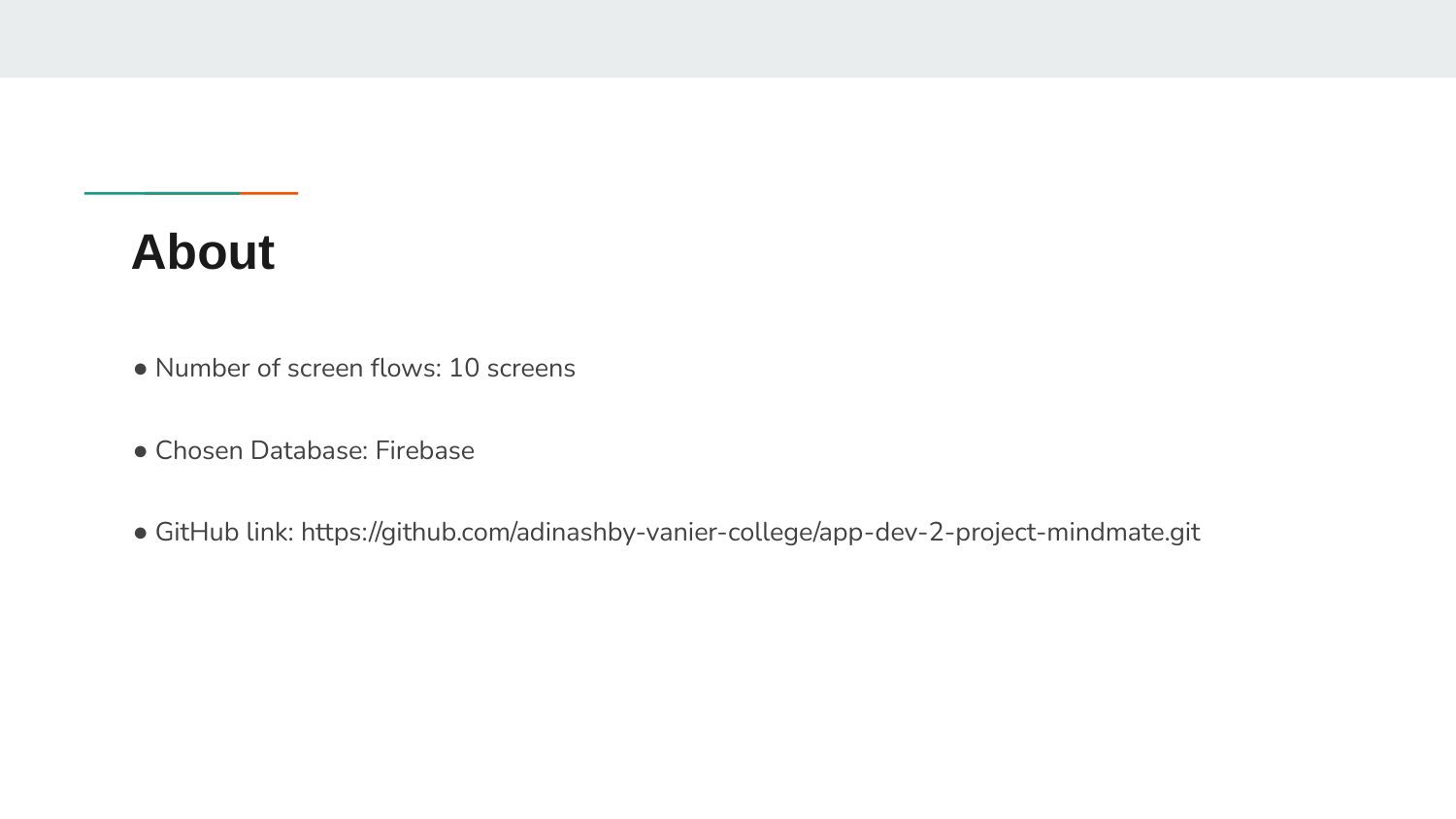

# About
● Number of screen flows: 10 screens

● Chosen Database: Firebase

● GitHub link: https://github.com/adinashby-vanier-college/app-dev-2-project-mindmate.git